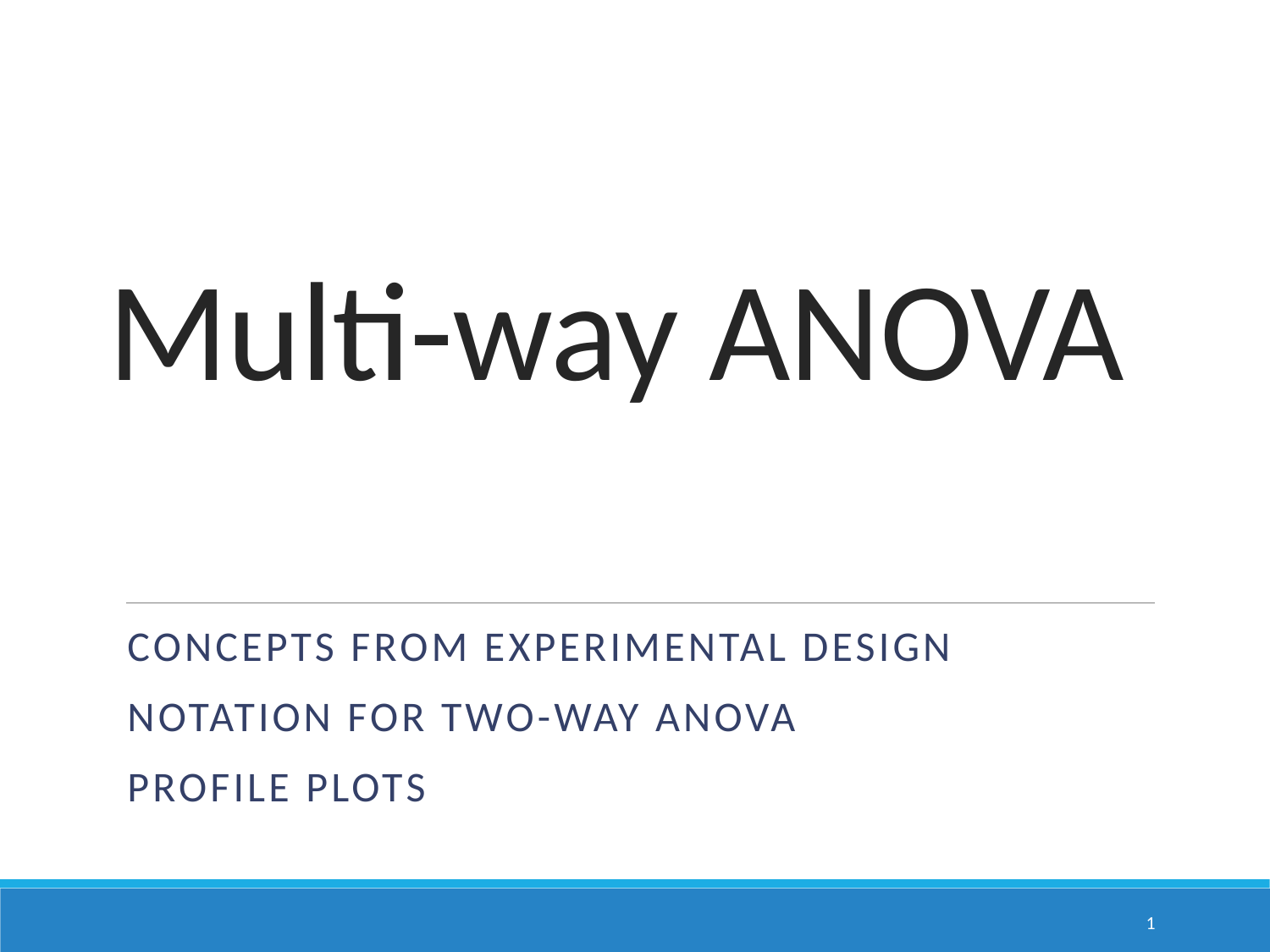

# Multi-way ANOVA
Concepts from Experimental design
Notation for Two-way Anova
Profile Plots
1